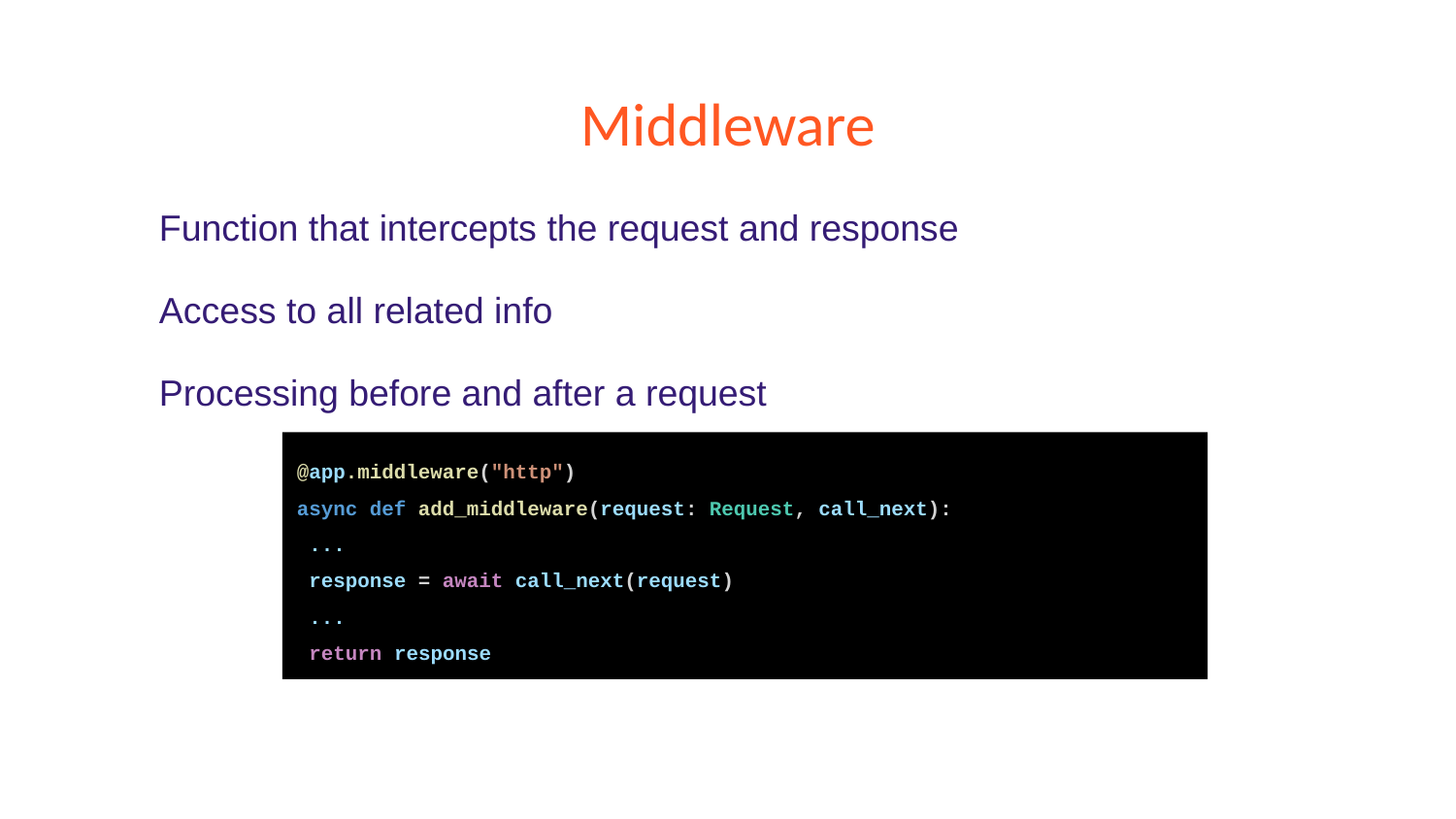

# Middleware
Function that intercepts the request and response
Access to all related info
Processing before and after a request
@app.middleware("http")
async def add_middleware(request: Request, call_next):
 ...
 response = await call_next(request)
 ...
 return response